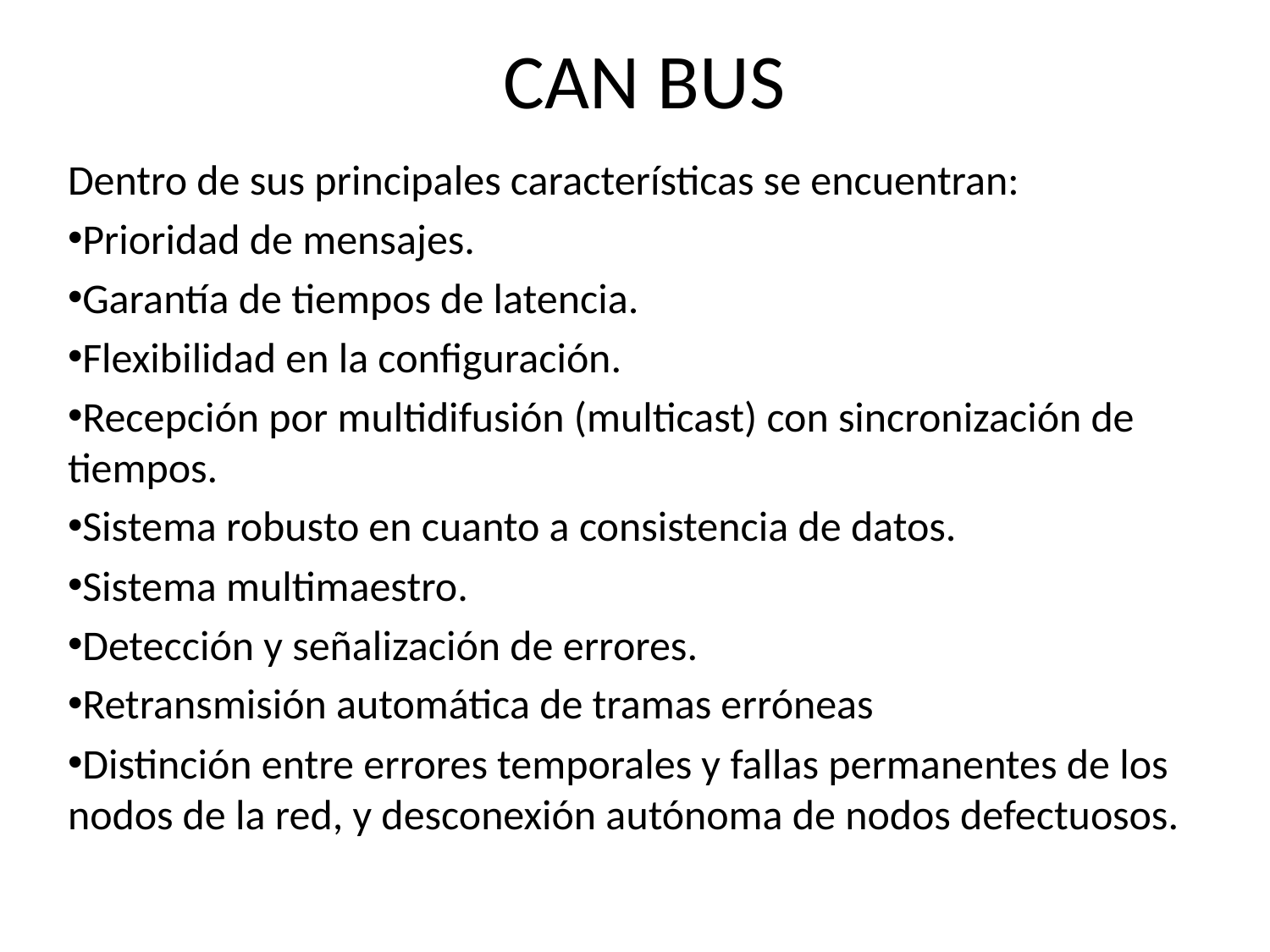

# CAN BUS
Dentro de sus principales características se encuentran:
Prioridad de mensajes.
Garantía de tiempos de latencia.
Flexibilidad en la configuración.
Recepción por multidifusión (multicast) con sincronización de tiempos.
Sistema robusto en cuanto a consistencia de datos.
Sistema multimaestro.
Detección y señalización de errores.
Retransmisión automática de tramas erróneas
Distinción entre errores temporales y fallas permanentes de los nodos de la red, y desconexión autónoma de nodos defectuosos.